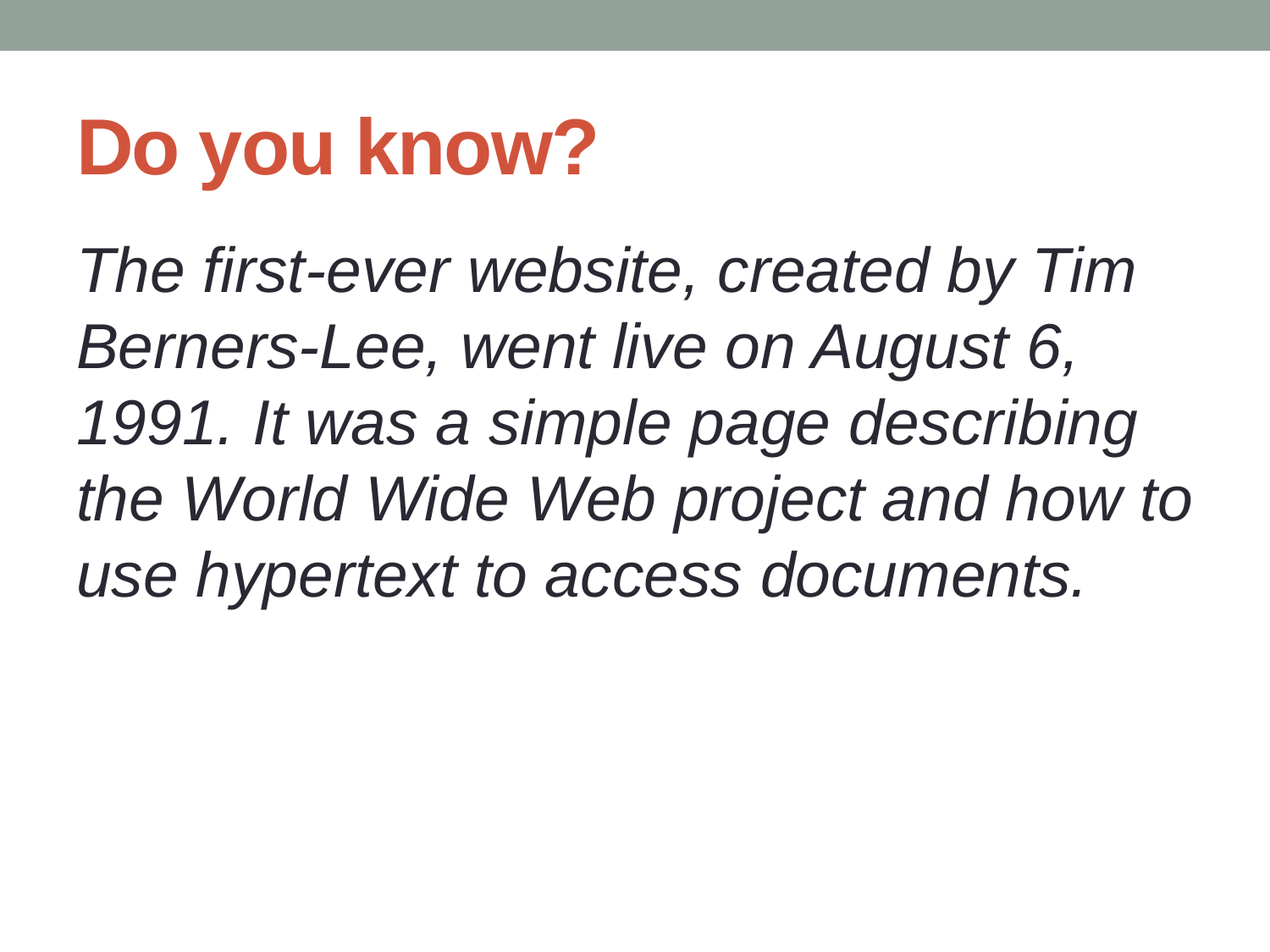

# Do you know?
The first-ever website, created by Tim Berners-Lee, went live on August 6, 1991. It was a simple page describing the World Wide Web project and how to use hypertext to access documents.